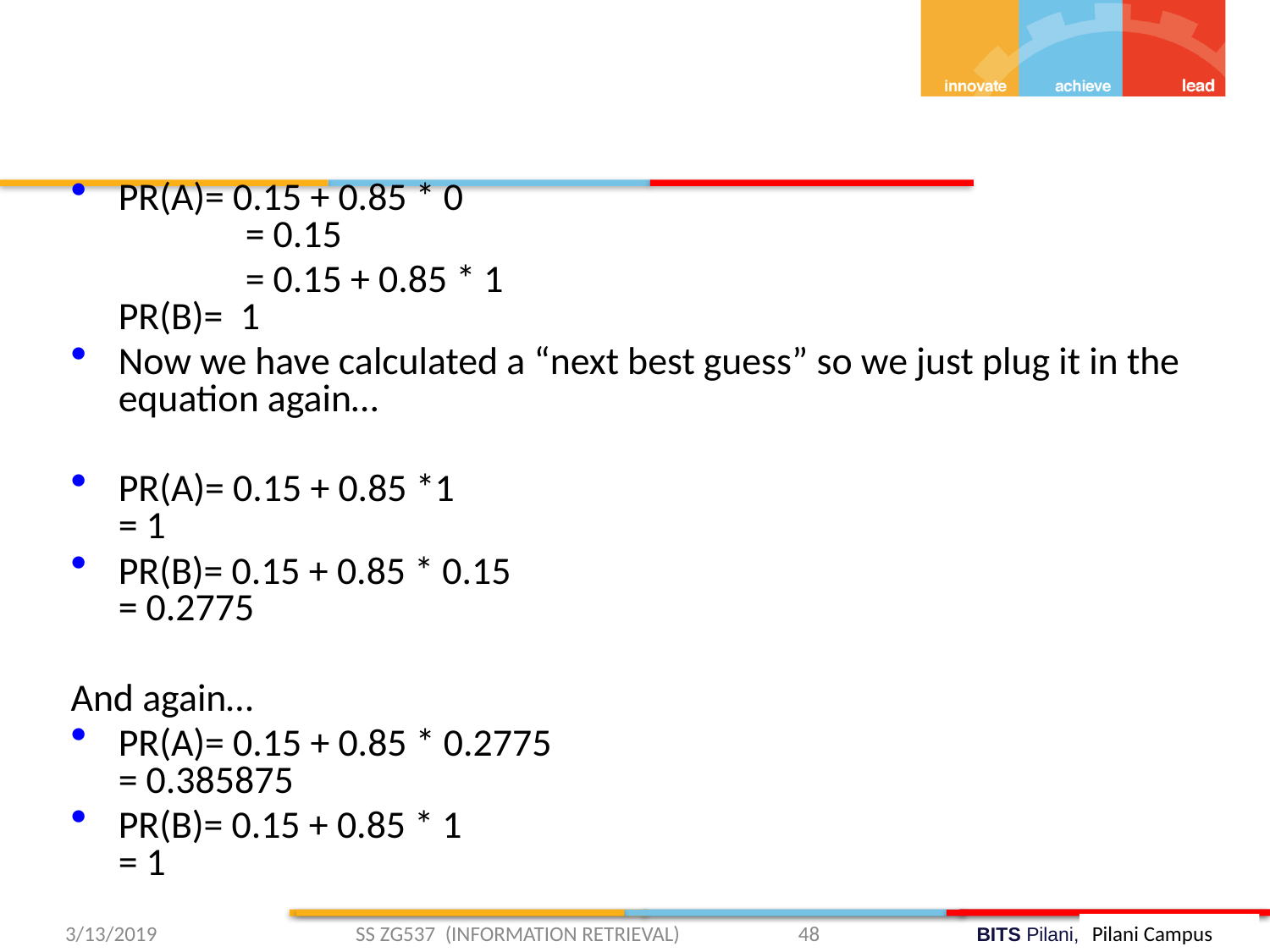

PR(A)= 0.15 + 0.85 * 0
	= 0.15
		= 0.15 + 0.85 * 1
PR(B)=  1
Now we have calculated a “next best guess” so we just plug it in the equation again…

PR(A)= 0.15 + 0.85 *1
= 1
PR(B)= 0.15 + 0.85 * 0.15
= 0.2775

And again…
PR(A)= 0.15 + 0.85 * 0.2775
= 0.385875
PR(B)= 0.15 + 0.85 * 1
= 1
3/13/2019                                         SS ZG537  (INFORMATION RETRIEVAL)                        48
Pilani Campus